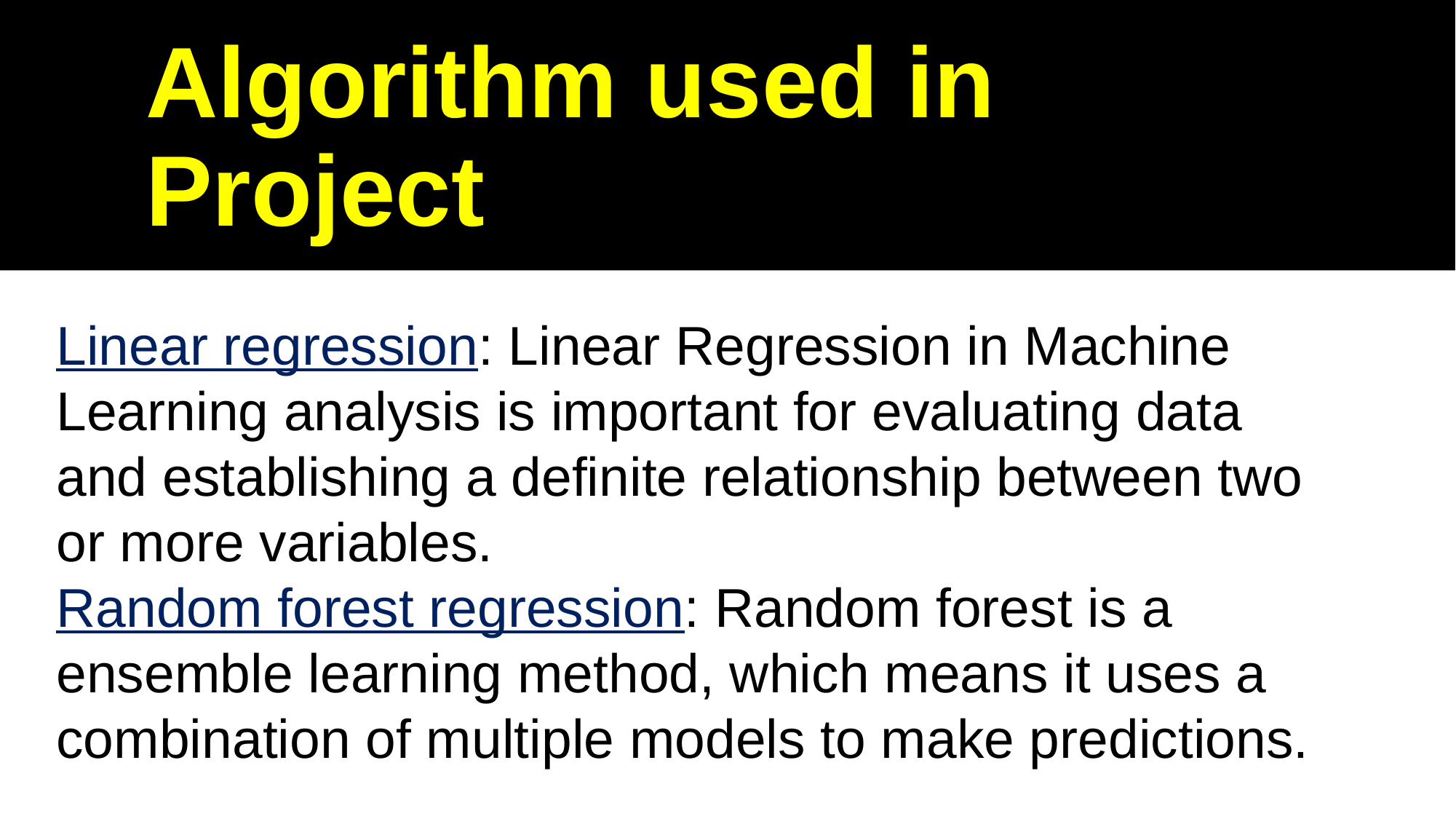

# Algorithm used in Project
Linear regression: Linear Regression in Machine Learning analysis is important for evaluating data and establishing a definite relationship between two or more variables.
Random forest regression: Random forest is a ensemble learning method, which means it uses a combination of multiple models to make predictions.